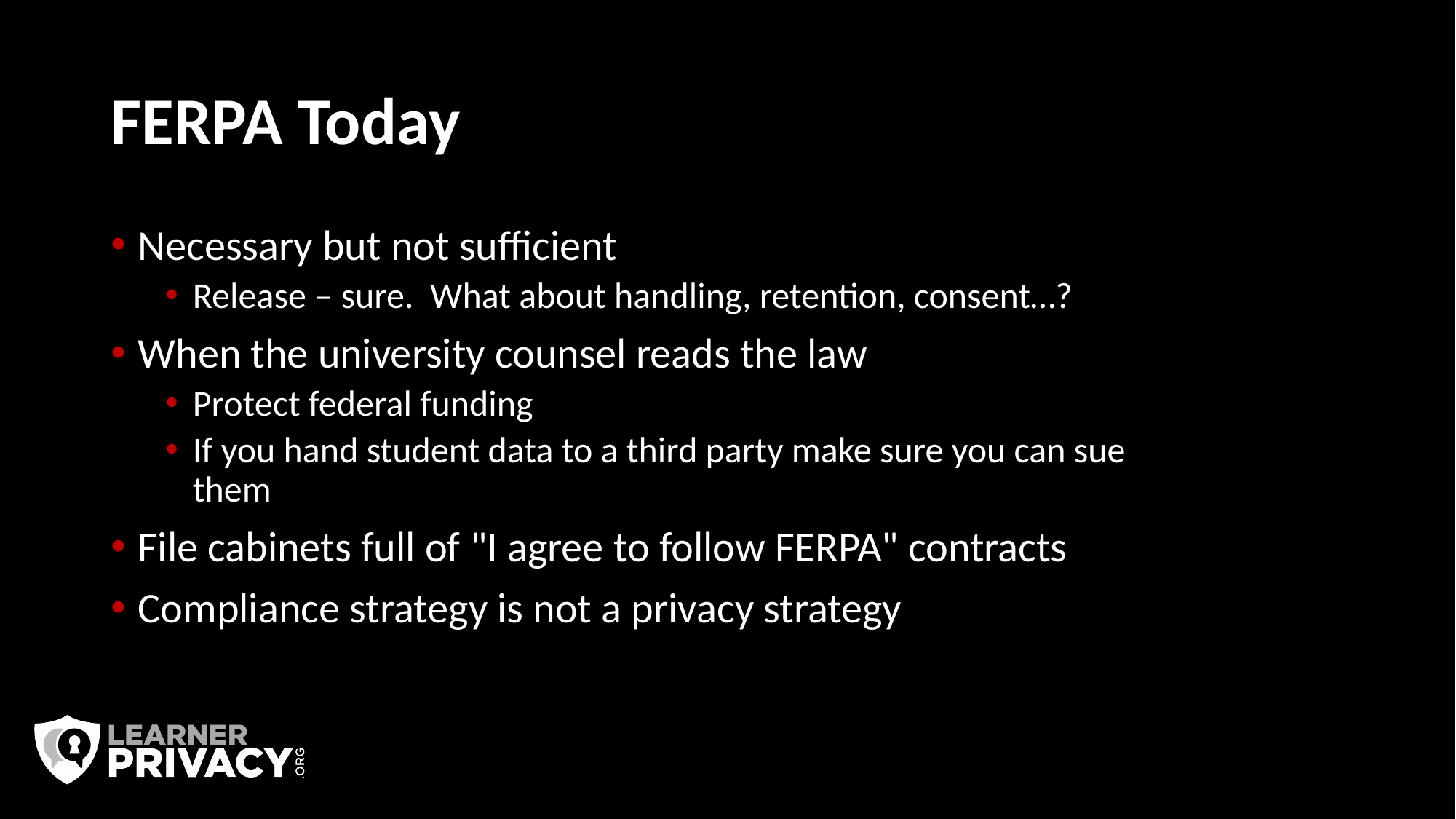

# FERPA Today
Necessary but not sufficient
Release – sure.  What about handling, retention, consent…?
When the university counsel reads the law
Protect federal funding
If you hand student data to a third party make sure you can sue them
File cabinets full of "I agree to follow FERPA" contracts
Compliance strategy is not a privacy strategy